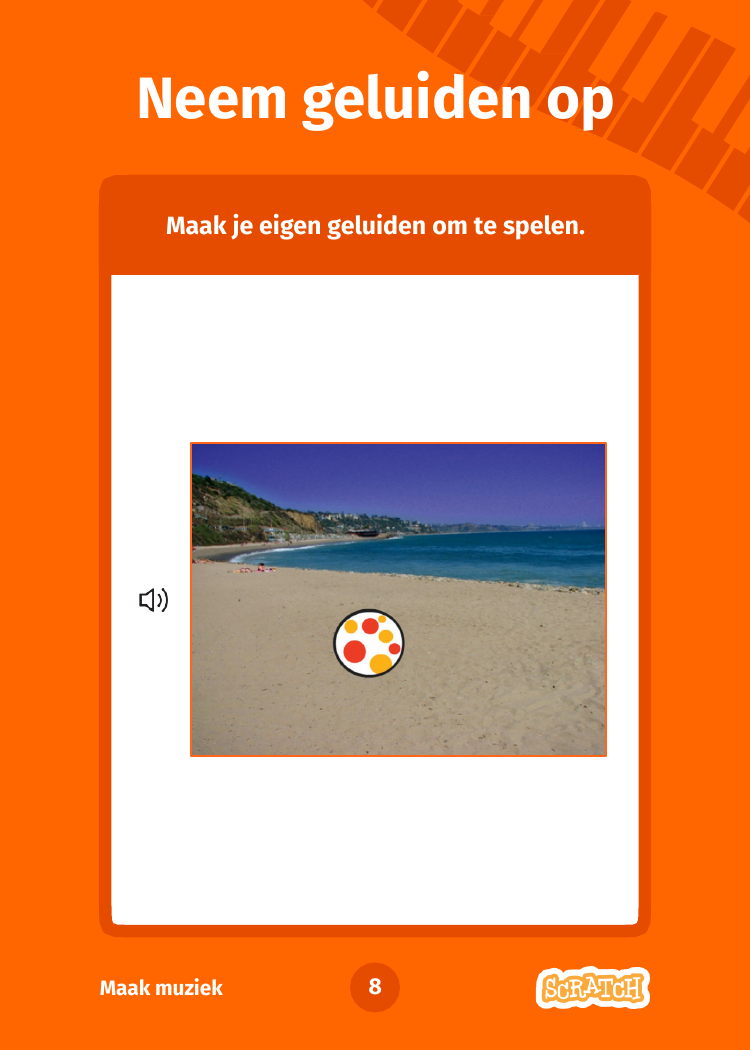

# Neem geluiden op

Maak je eigen geluiden om te spelen.

8
Maak muziek